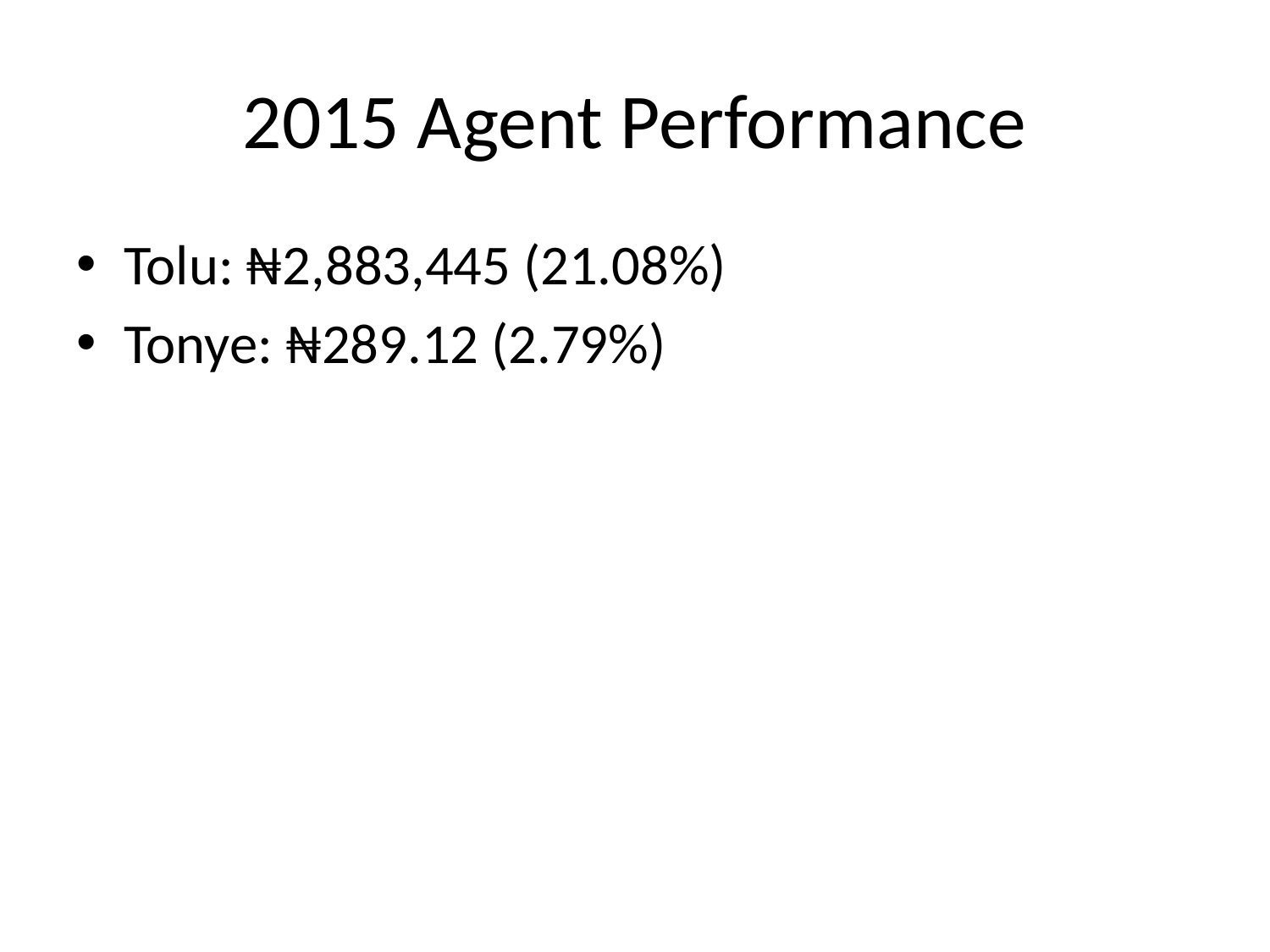

# 2015 Agent Performance
Tolu: ₦2,883,445 (21.08%)
Tonye: ₦289.12 (2.79%)